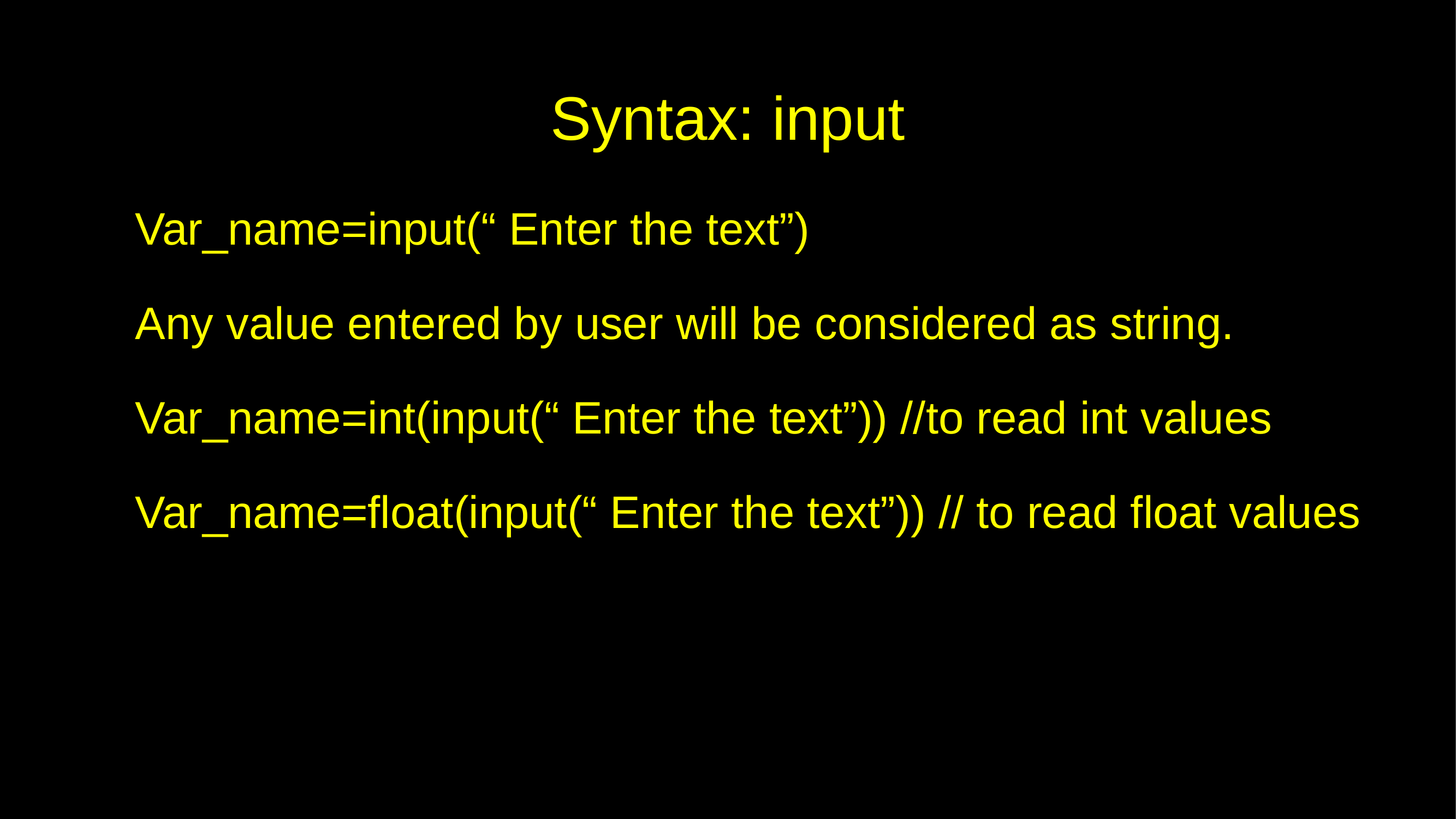

# Syntax: input
Var_name=input(“ Enter the text”)
Any value entered by user will be considered as string.
Var_name=int(input(“ Enter the text”)) //to read int values
Var_name=float(input(“ Enter the text”)) // to read float values